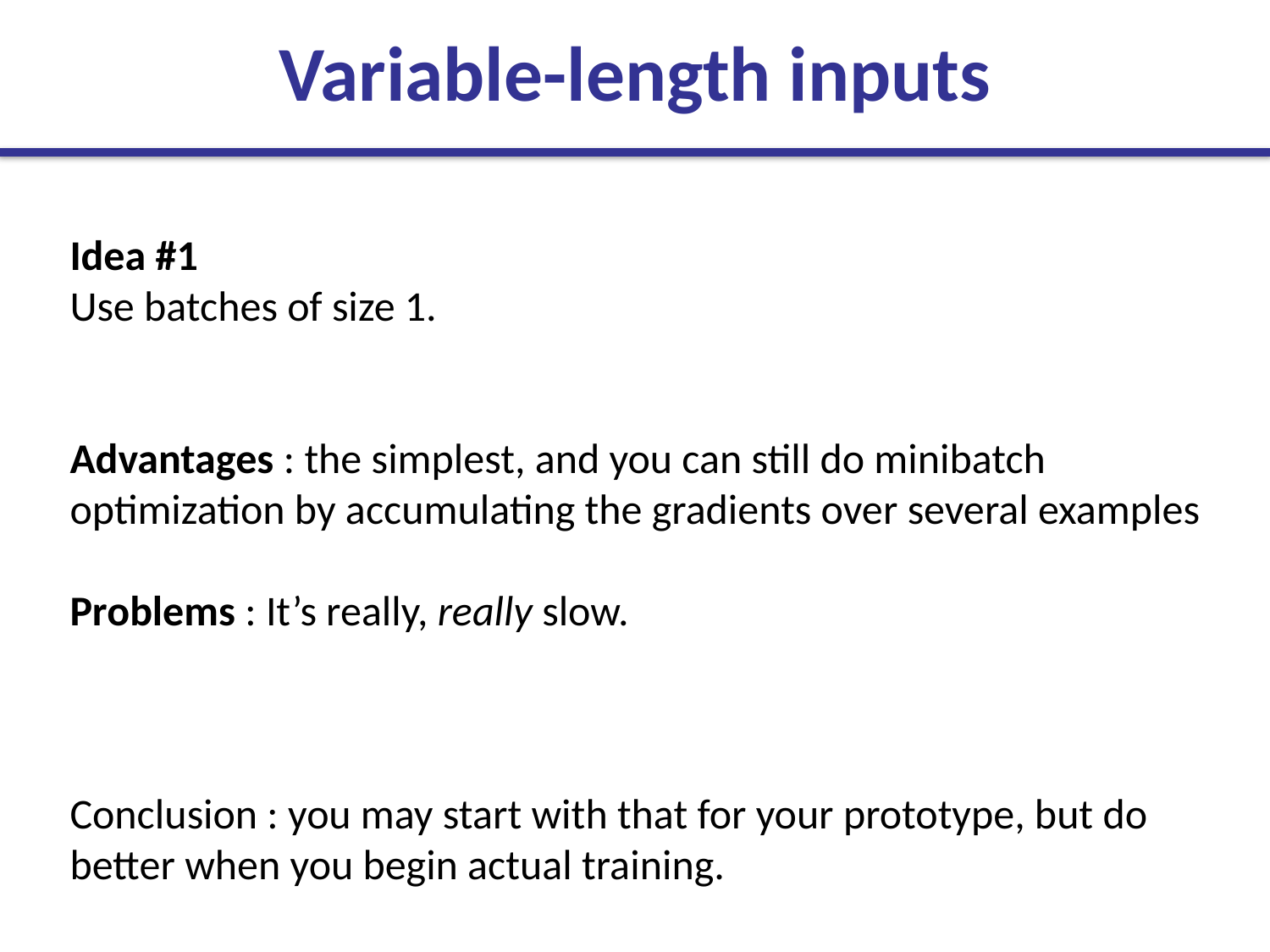

Variable-length inputs
Idea #1
Use batches of size 1.

Advantages : the simplest, and you can still do minibatch optimization by accumulating the gradients over several examples

Problems : It’s really, really slow.

Conclusion : you may start with that for your prototype, but do better when you begin actual training.